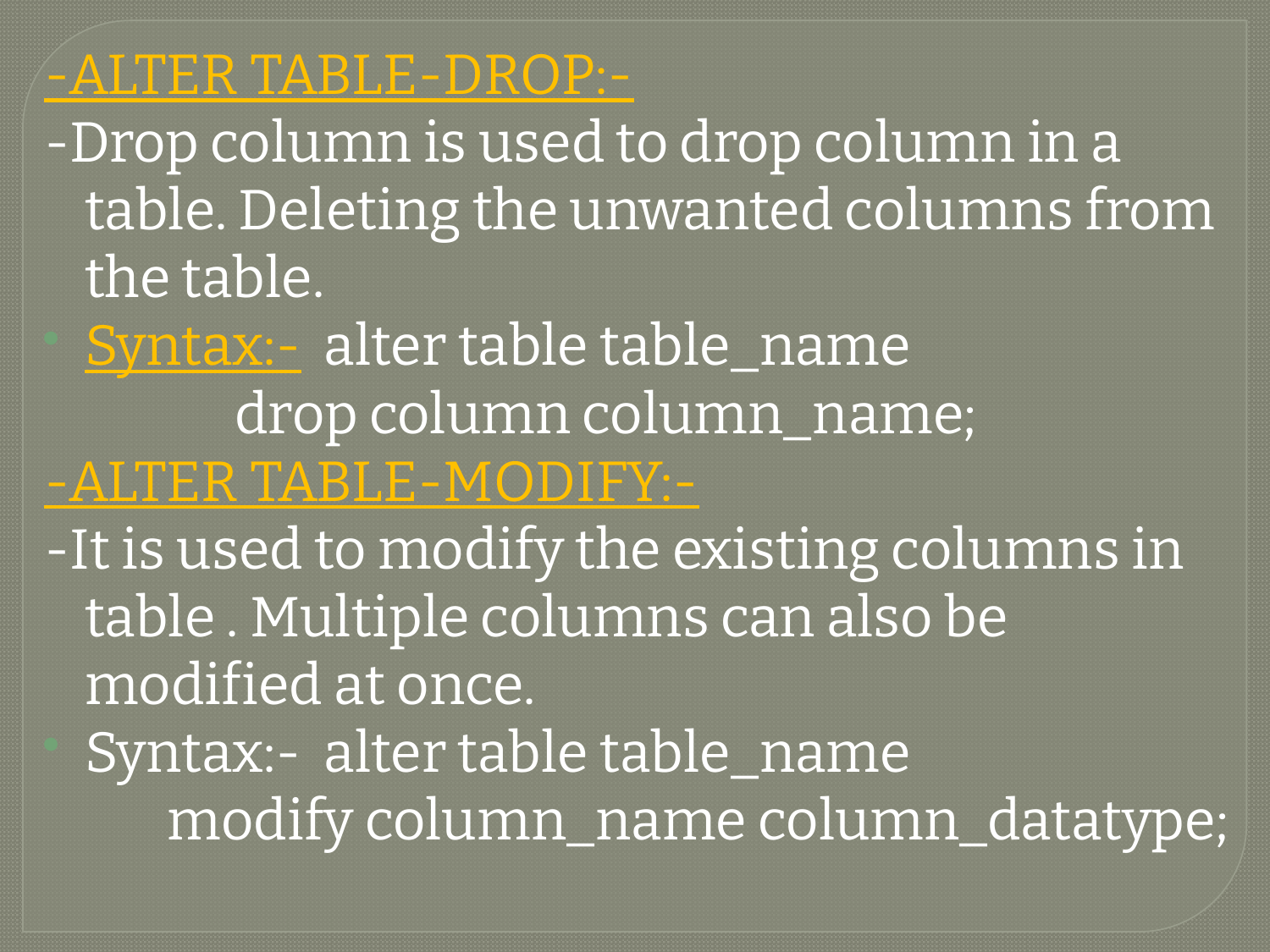

-ALTER TABLE-DROP:-
-Drop column is used to drop column in a table. Deleting the unwanted columns from the table.
Syntax:-  alter table table_name
                 drop column column_name;
-ALTER TABLE-MODIFY:-
-It is used to modify the existing columns in table . Multiple columns can also be modified at once.
Syntax:-  alter table table_name
           modify column_name column_datatype;